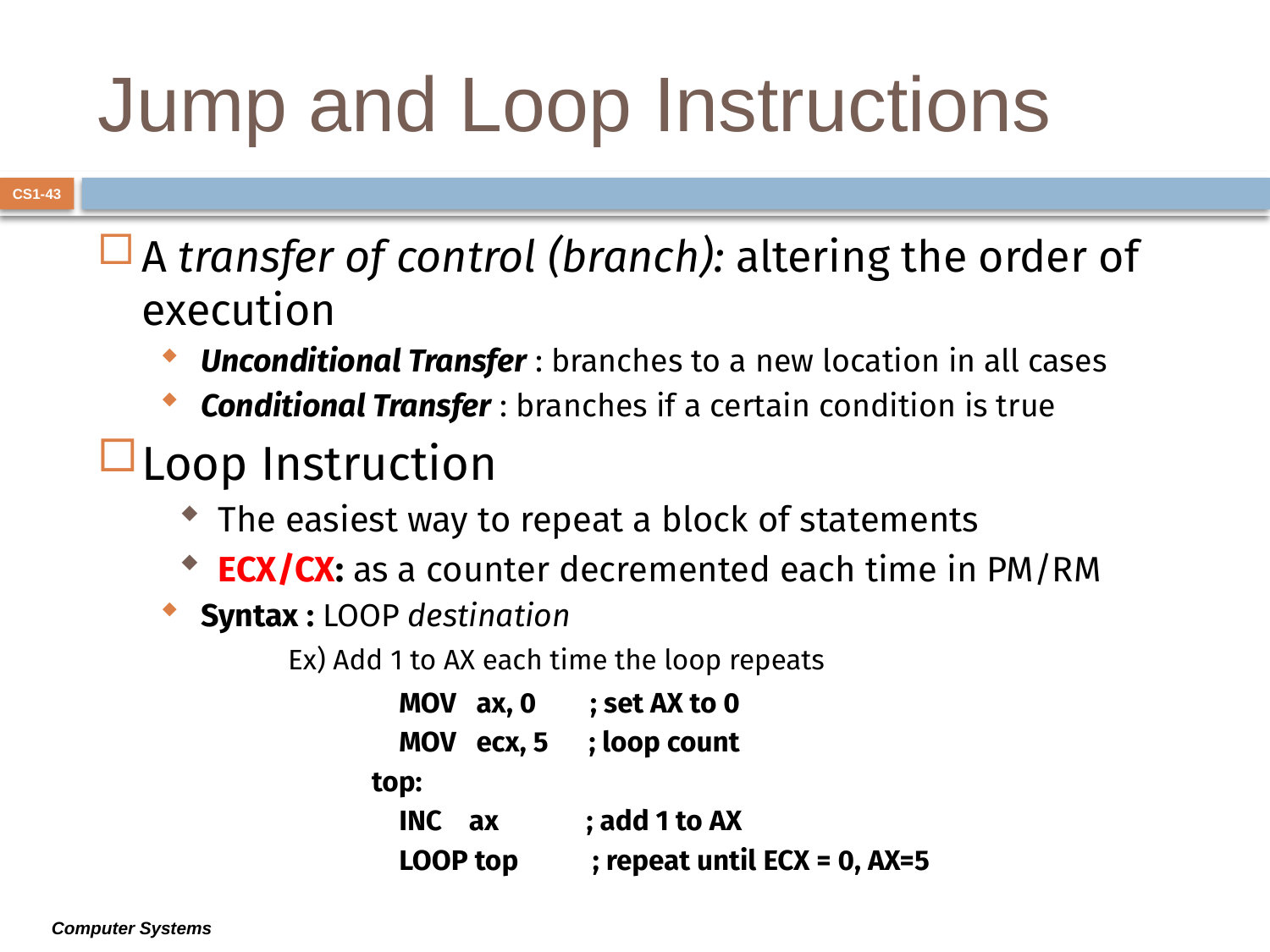

# Jump and Loop Instructions
CS1-43
A transfer of control (branch): altering the order of execution
Unconditional Transfer : branches to a new location in all cases
Conditional Transfer : branches if a certain condition is true
Loop Instruction
The easiest way to repeat a block of statements
ECX/CX: as a counter decremented each time in PM/RM
Syntax : LOOP destination
Ex) Add 1 to AX each time the loop repeats
       MOV   ax, 0        ; set AX to 0
       MOV   ecx, 5      ; loop count
   top:
       INC    ax             ; add 1 to AX
       LOOP top           ; repeat until ECX = 0, AX=5